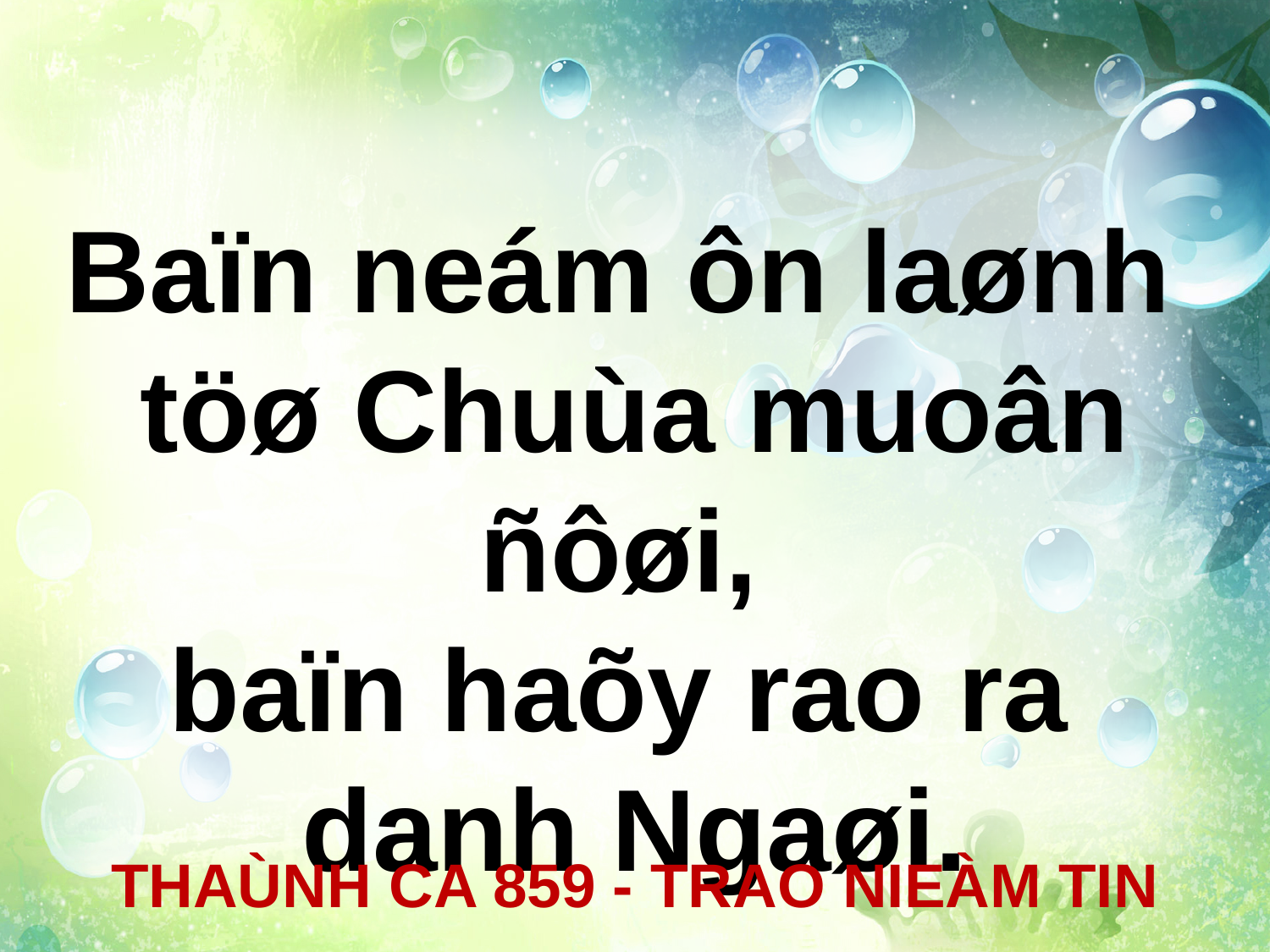

Baïn neám ôn laønh
töø Chuùa muoân ñôøi,
baïn haõy rao ra
danh Ngaøi.
THAÙNH CA 859 - TRAO NIEÀM TIN